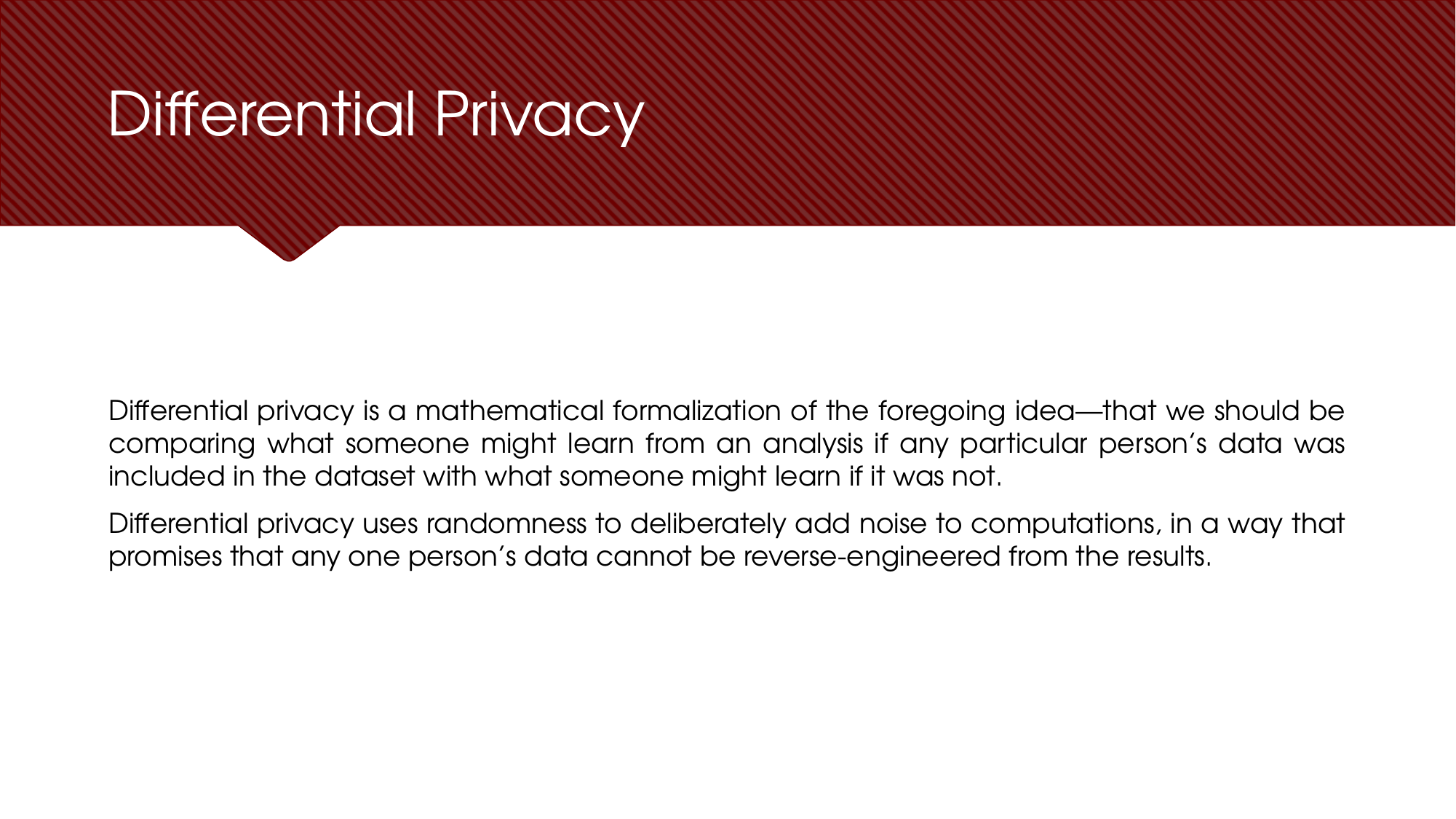

# Differential Privacy
Differential privacy is a mathematical formalization of the foregoing idea—that we should be comparing what someone might learn from an analysis if any particular person’s data was included in the dataset with what someone might learn if it was not.
Differential privacy uses randomness to deliberately add noise to computations, in a way that promises that any one person’s data cannot be reverse-engineered from the results.